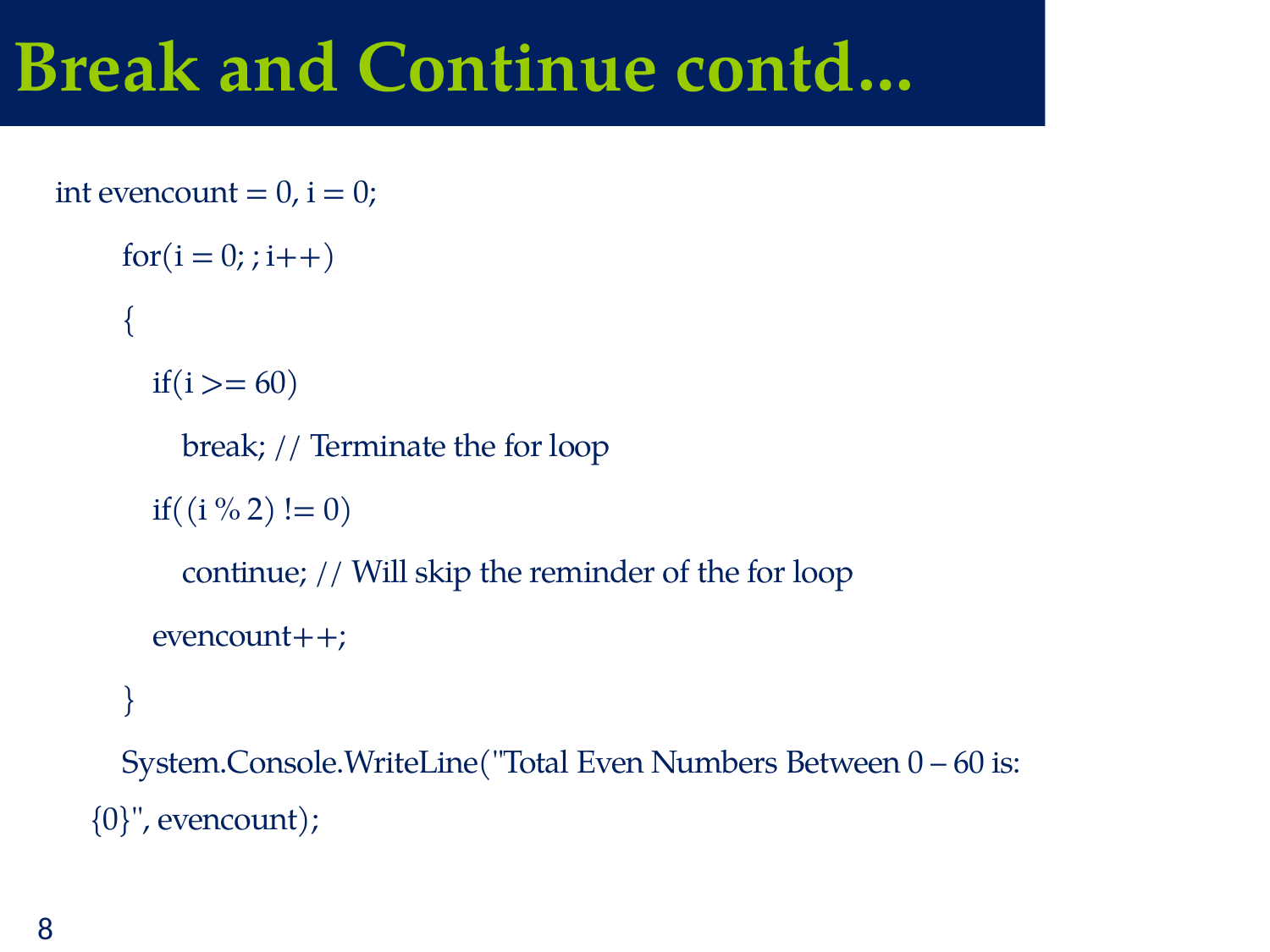

# Break and Continue contd…
 int evencount = 0, i = 0;
          for(i = 0; ; i++)
          {
              if(i >= 60)
                  break; // Terminate the for loop
              if((i % 2) != 0)
                  continue; // Will skip the reminder of the for loop
              evencount++;
          }
          System.Console.WriteLine("Total Even Numbers Between 0 – 60 is: {0}", evencount);

8